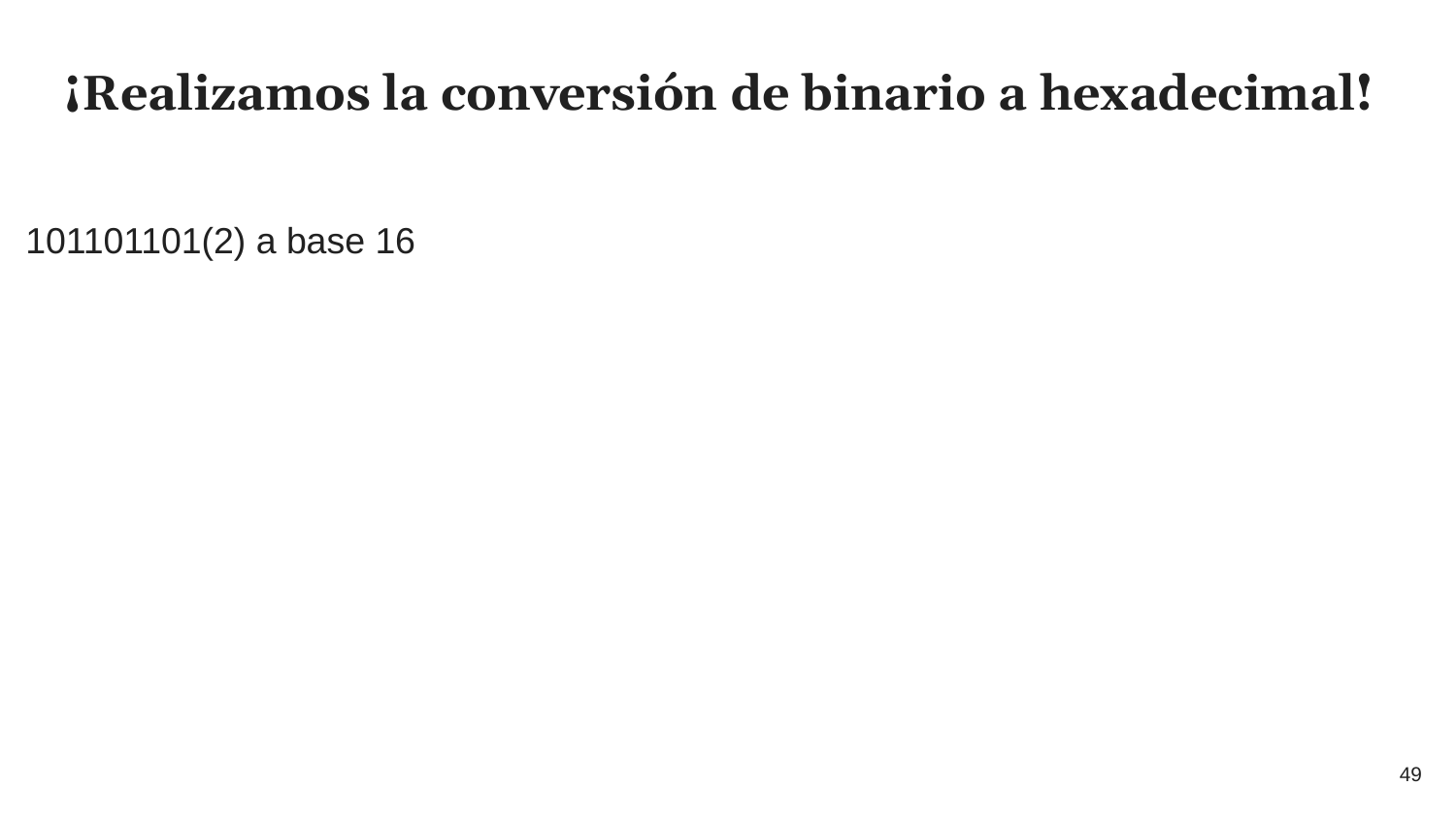

# ¡Realizamos la conversión de binario a hexadecimal!
101101101(2) a base 16

49